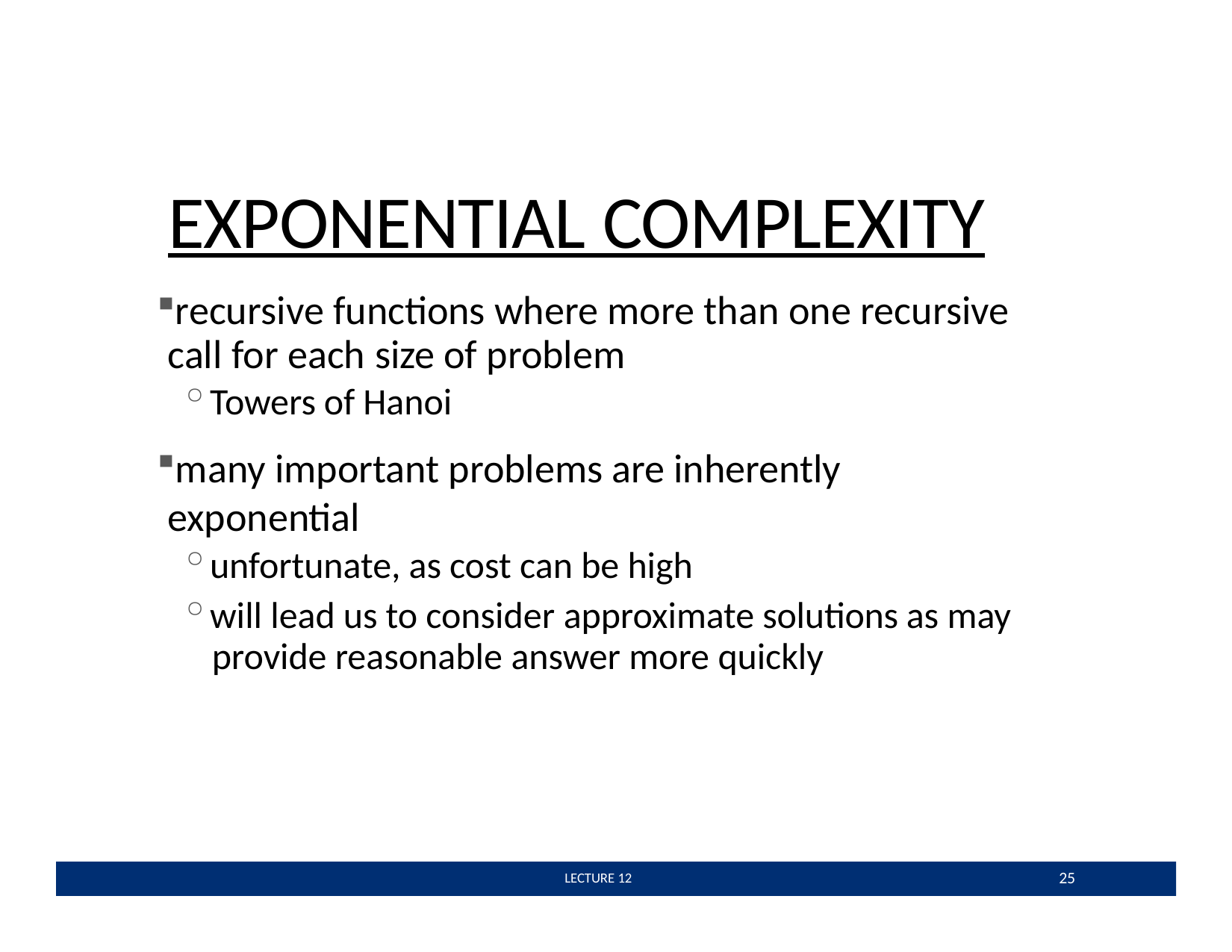

# EXPONENTIAL COMPLEXITY
recursive functions where more than one recursive  call for each size of problem
Towers of Hanoi
many important problems are inherently exponential
unfortunate, as cost can be high
will lead us to consider approximate solutions as may  provide reasonable answer more quickly
25
 LECTURE 12